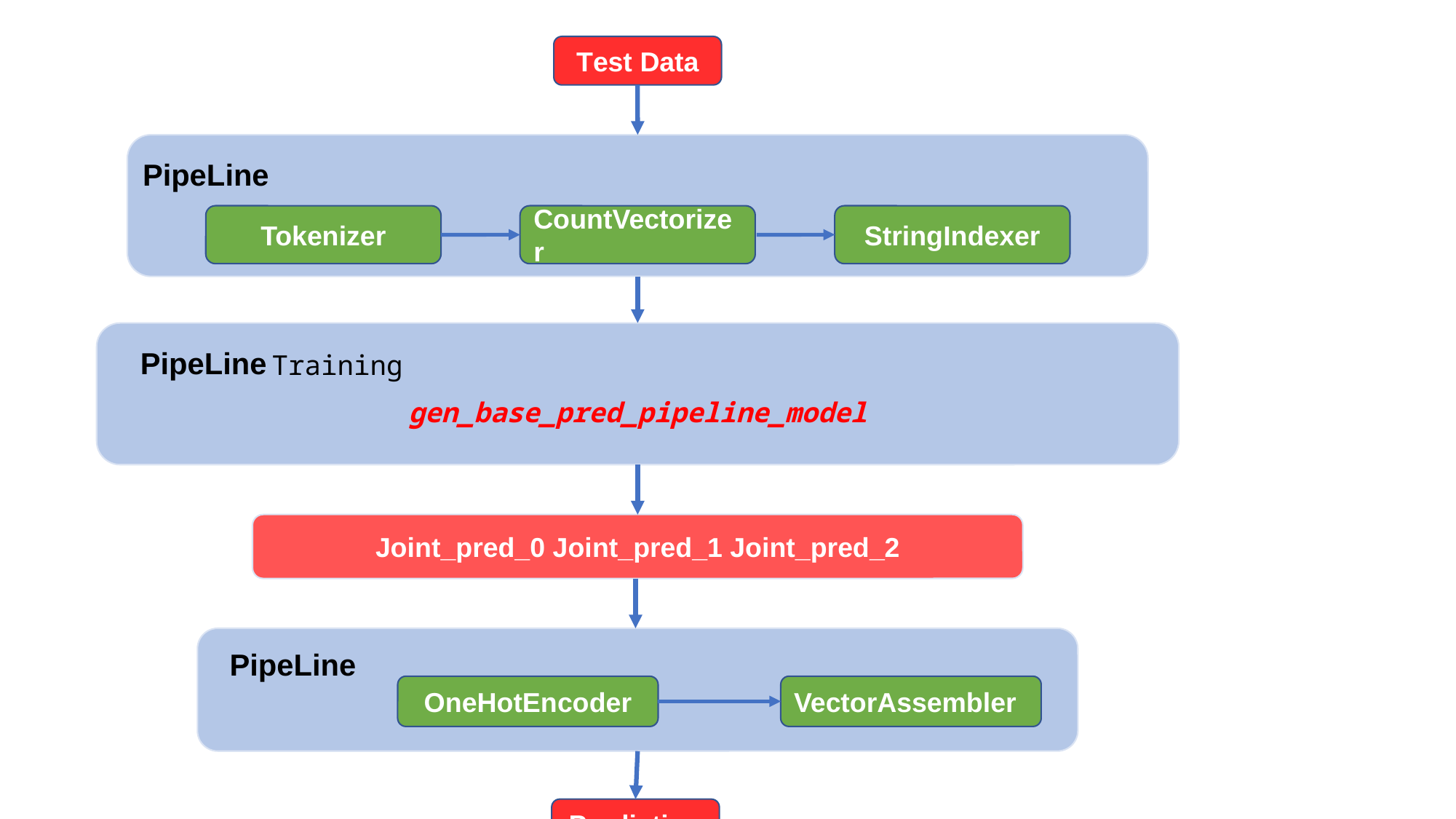

Test Data

PipeLine
StringIndexer
CountVectorizer
Tokenizer

PipeLine
Training
gen_base_pred_pipeline_model
Joint_pred_0 Joint_pred_1 Joint_pred_2

PipeLine
OneHotEncoder
VectorAssembler
Prediction